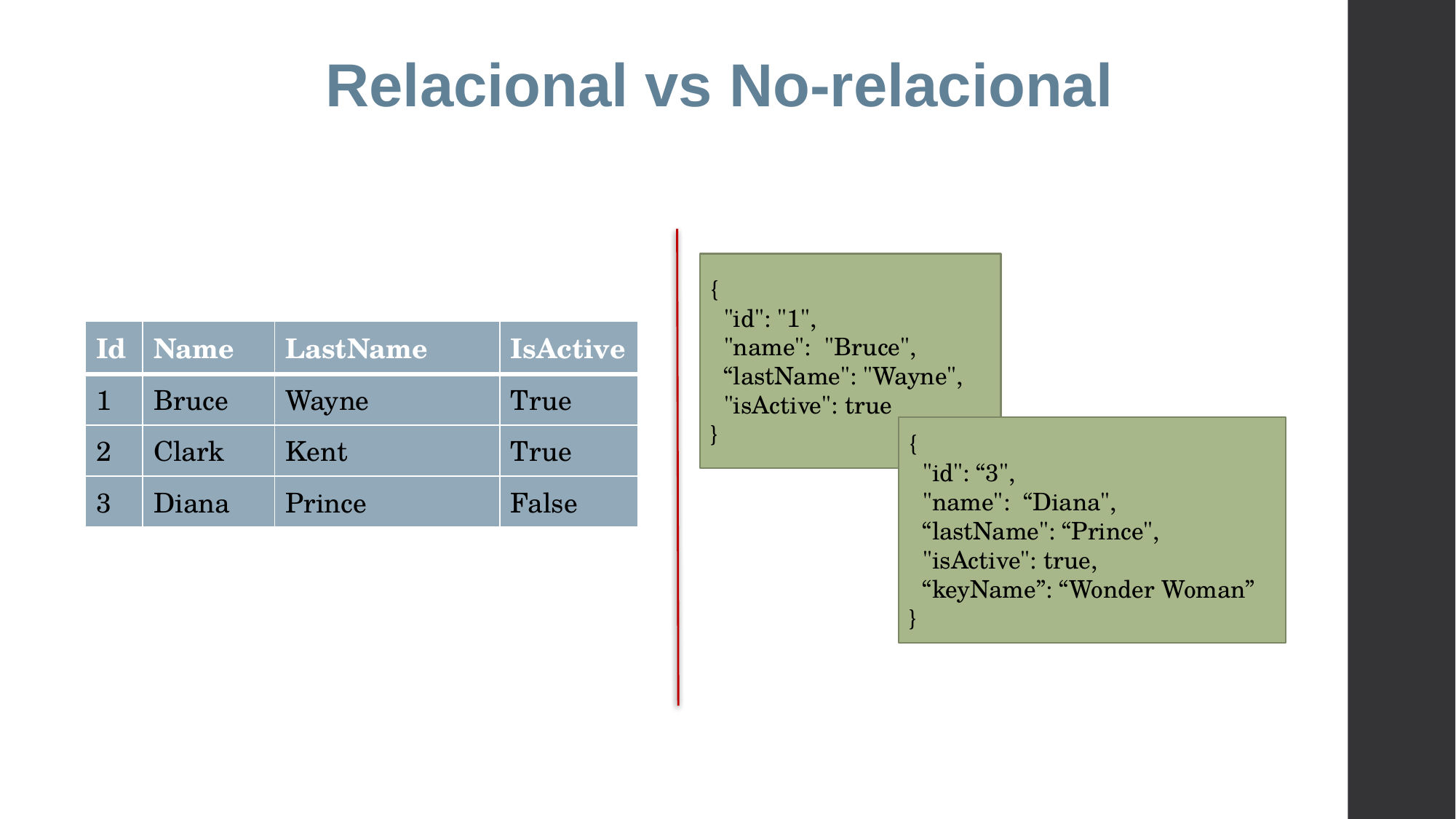

Relacional vs No-relacional
{
  "id": "1",
  "name":  "Bruce",
  “lastName": "Wayne",
  "isActive": true
}
| Id | Name | LastName | IsActive |
| --- | --- | --- | --- |
| 1 | Bruce | Wayne | True |
| 2 | Clark | Kent | True |
| 3 | Diana | Prince | False |
{
  "id": “3",
  "name":  “Diana",
  “lastName": “Prince",
  "isActive": true,
  “keyName”: “Wonder Woman”
}